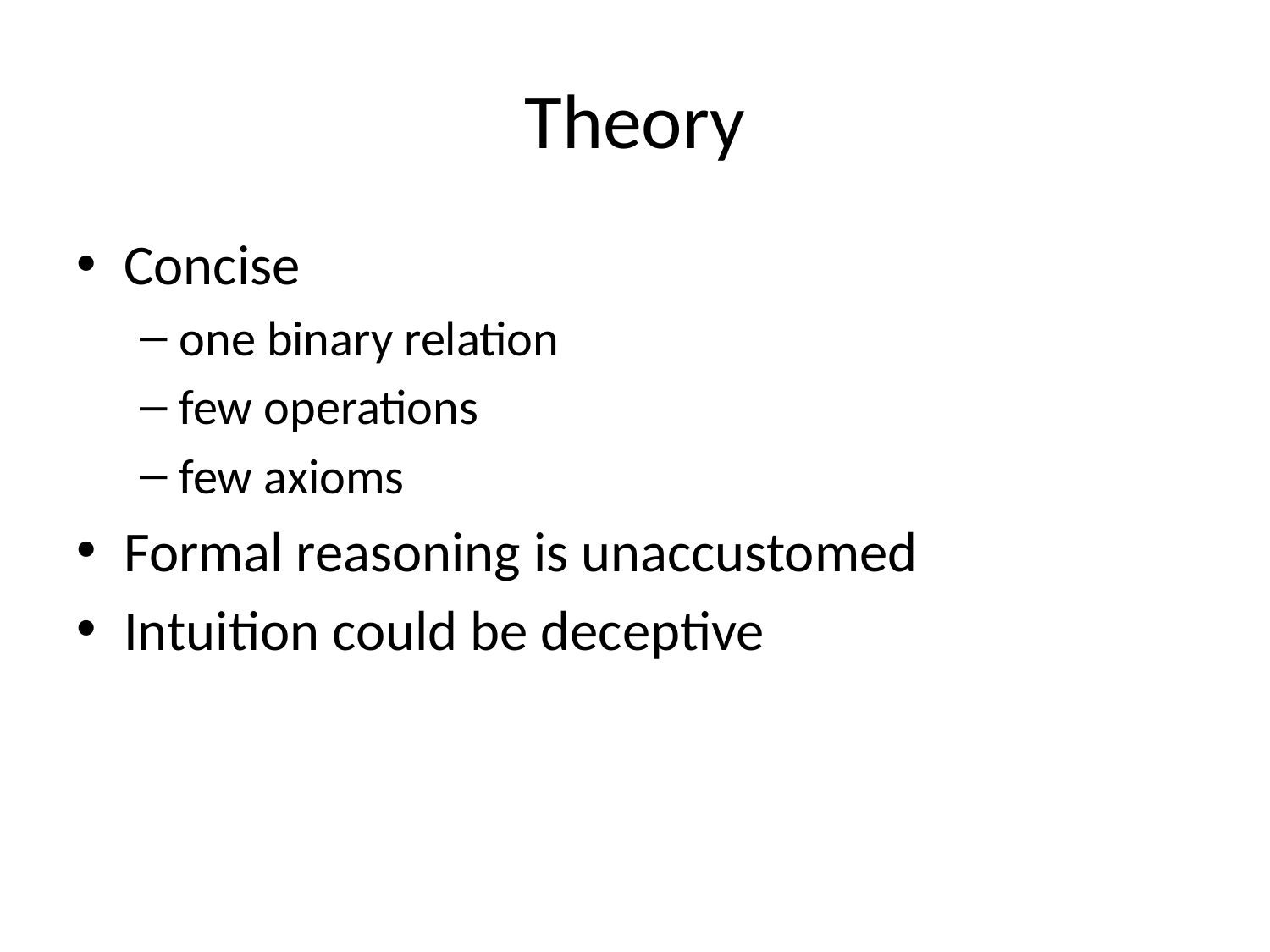

# Theory
Concise
one binary relation
few operations
few axioms
Formal reasoning is unaccustomed
Intuition could be deceptive